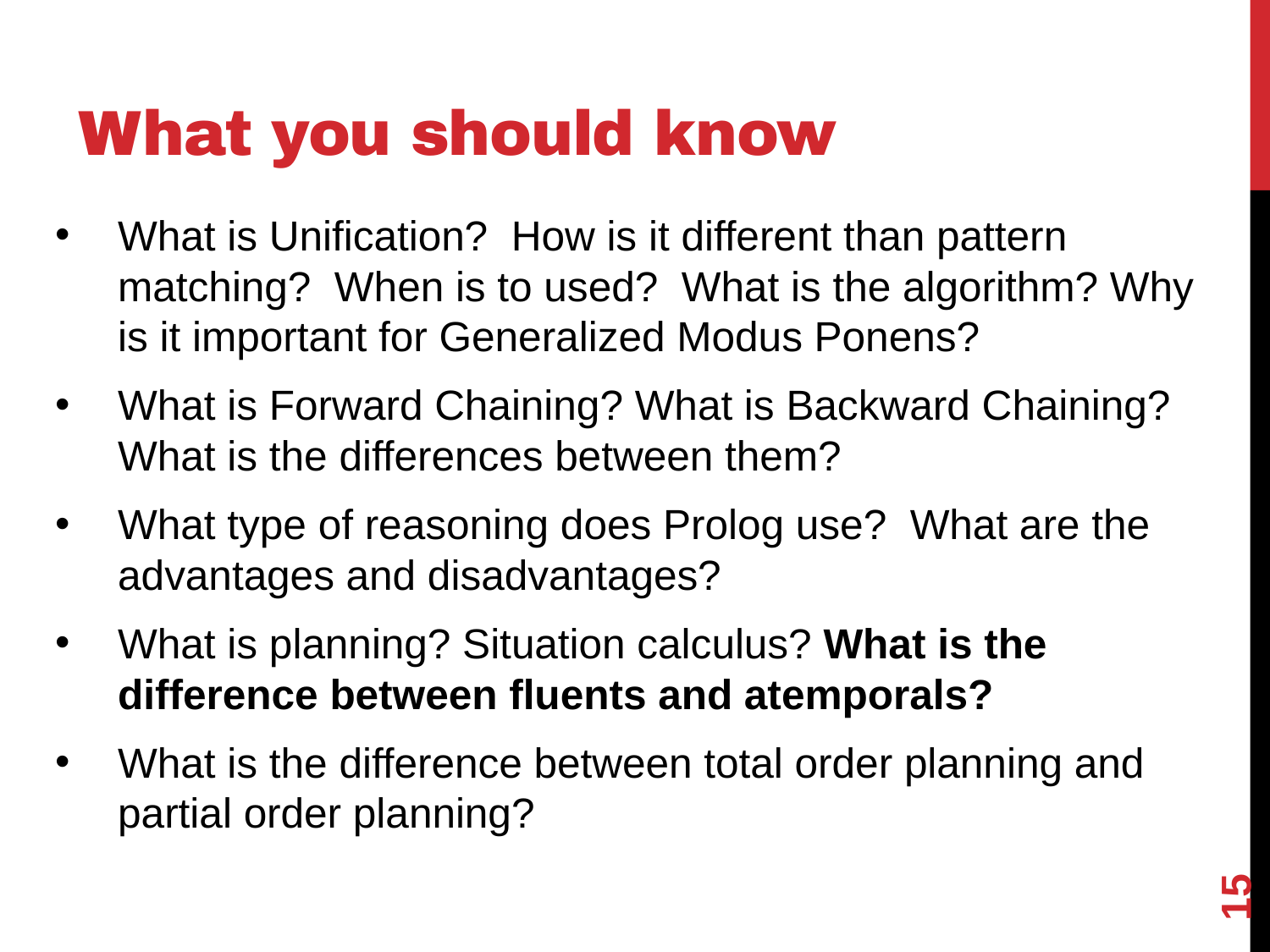

# What you should know
What is Unification?  How is it different than pattern matching?  When is to used?  What is the algorithm? Why is it important for Generalized Modus Ponens?
What is Forward Chaining? What is Backward Chaining?  What is the differences between them?
What type of reasoning does Prolog use?  What are the advantages and disadvantages?
What is planning? Situation calculus? What is the difference between fluents and atemporals?
What is the difference between total order planning and partial order planning?

15